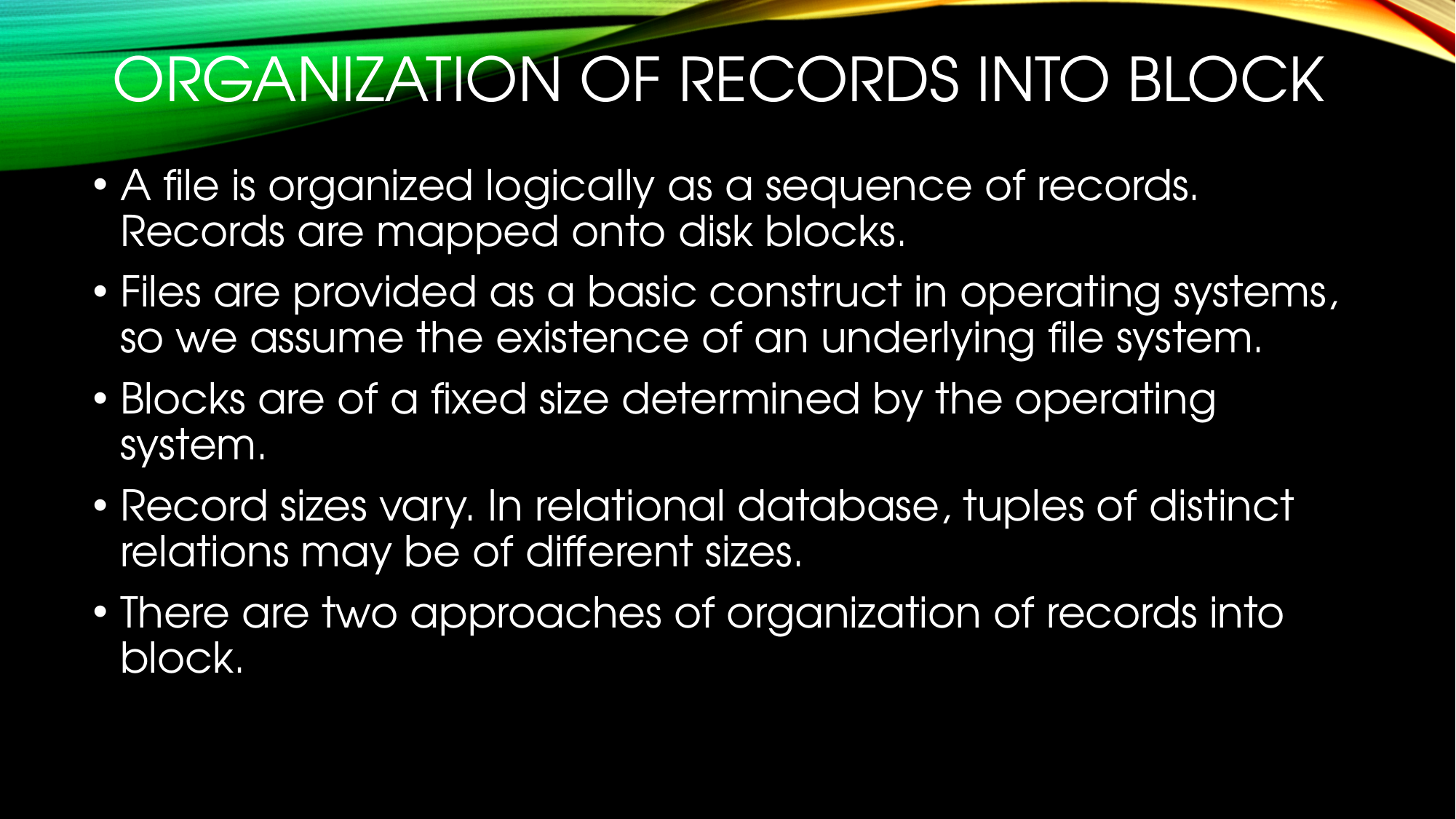

# Organization of Records into Block
A file is organized logically as a sequence of records. Records are mapped onto disk blocks.
Files are provided as a basic construct in operating systems, so we assume the existence of an underlying file system.
Blocks are of a fixed size determined by the operating system.
Record sizes vary. In relational database, tuples of distinct relations may be of different sizes.
There are two approaches of organization of records into block.